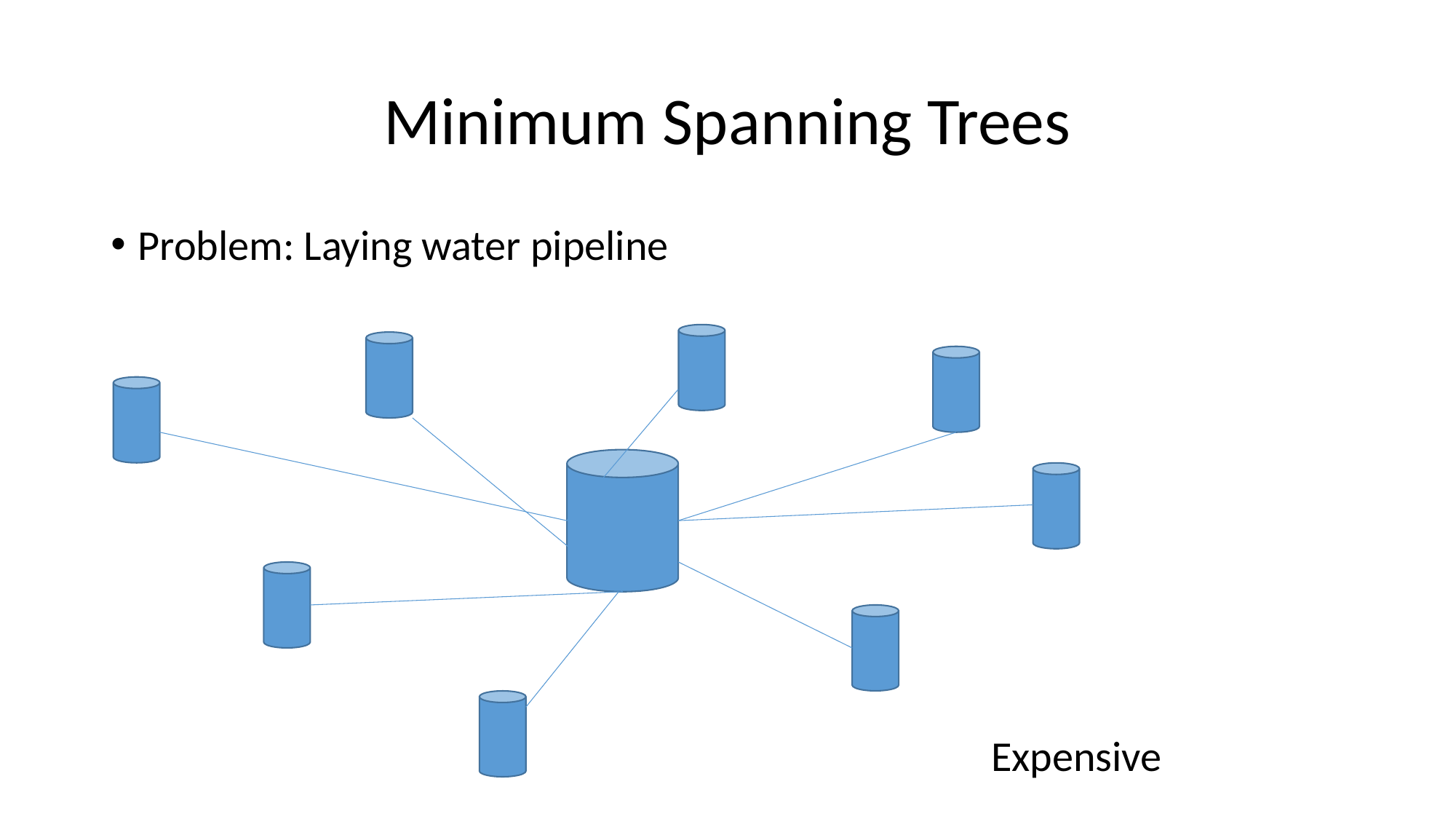

# Minimum Spanning Trees
Problem: Laying water pipeline

Expensive